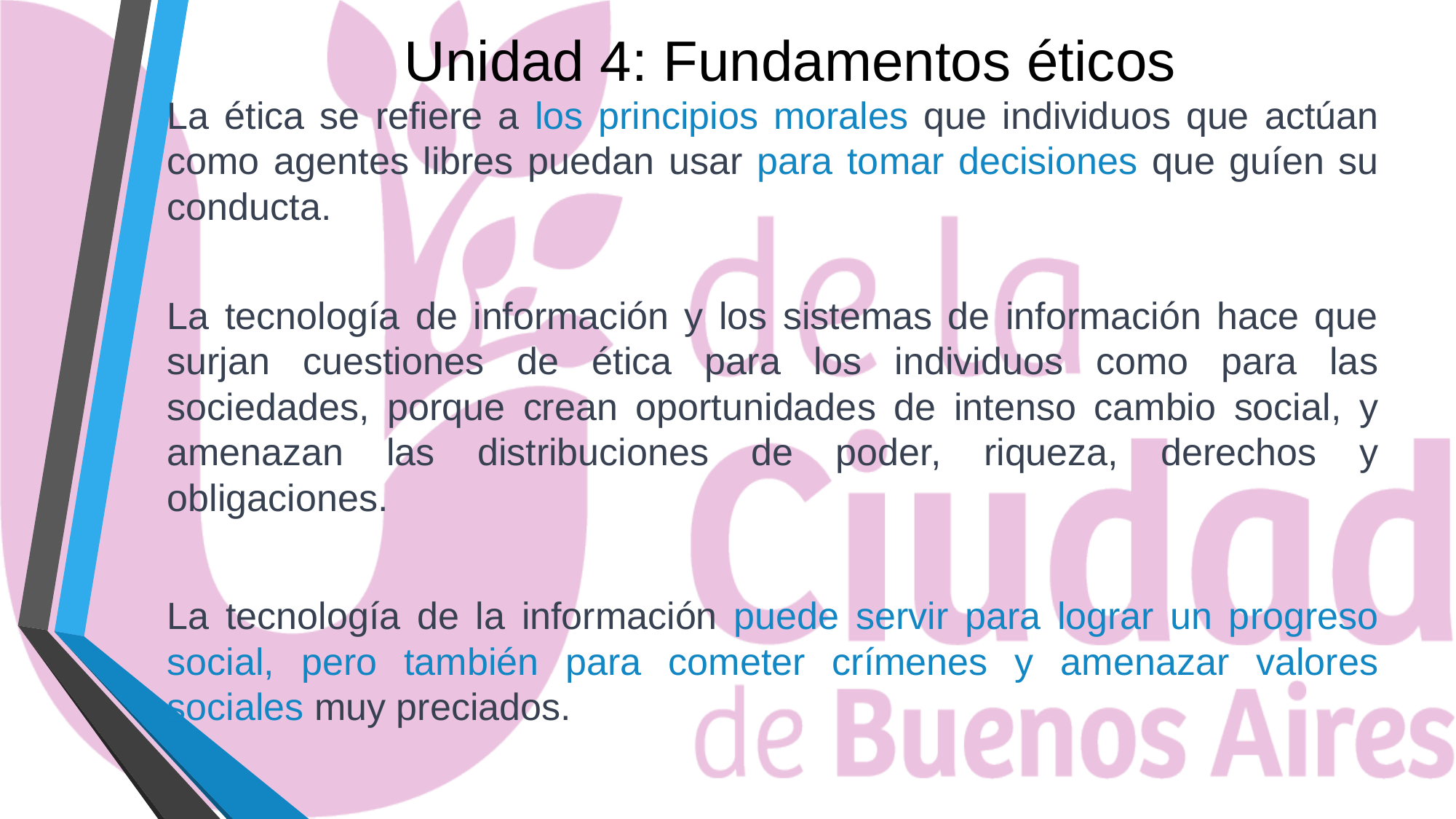

# Unidad 4: Fundamentos éticos
La ética se refiere a los principios morales que individuos que actúan como agentes libres puedan usar para tomar decisiones que guíen su conducta.

La tecnología de información y los sistemas de información hace que surjan cuestiones de ética para los individuos como para las sociedades, porque crean oportunidades de intenso cambio social, y amenazan las distribuciones de poder, riqueza, derechos y obligaciones.

La tecnología de la información puede servir para lograr un progreso social, pero también para cometer crímenes y amenazar valores sociales muy preciados.